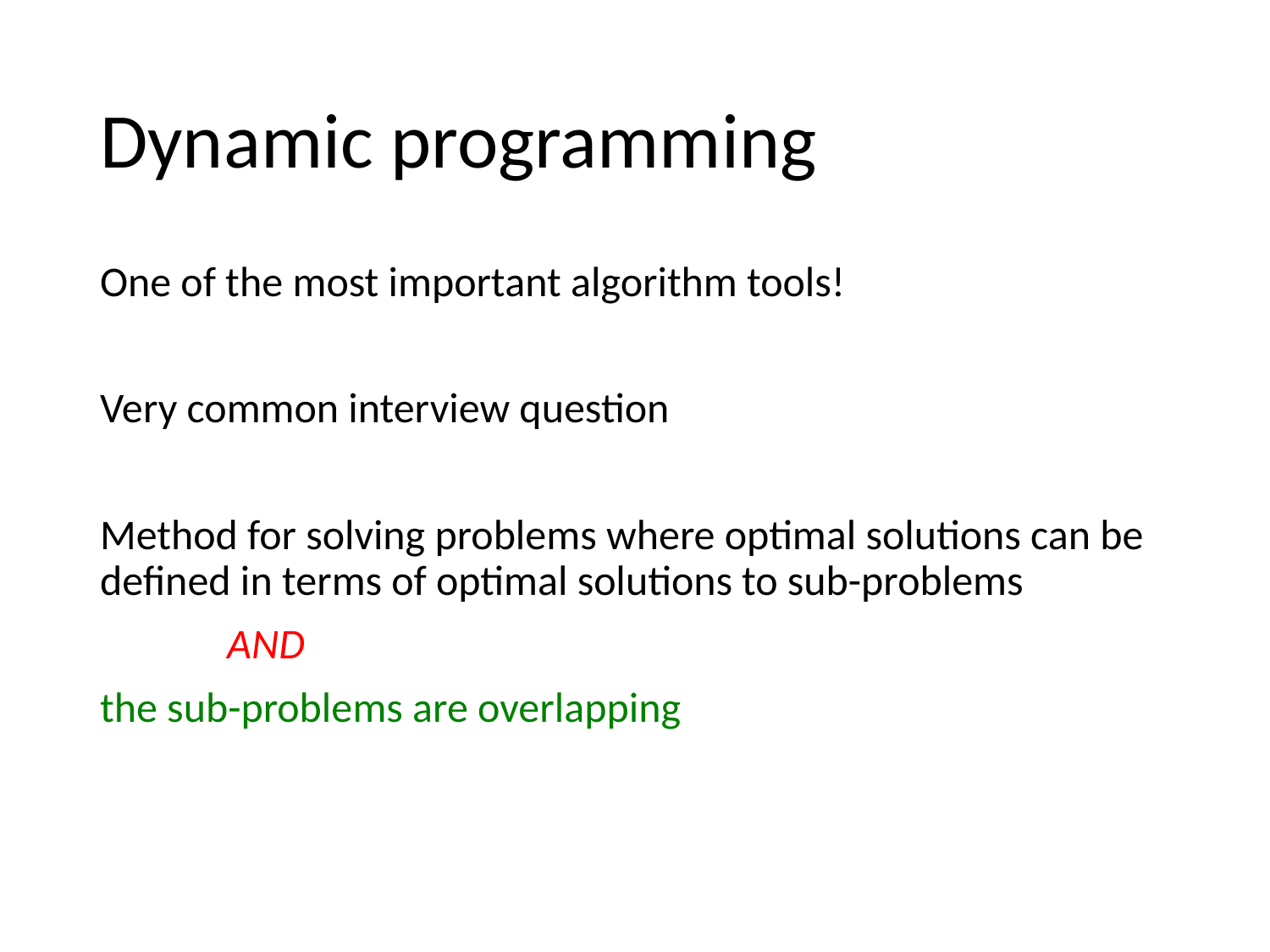

# Dynamic programming
One of the most important algorithm tools!

Very common interview question

Method for solving problems where optimal solutions can be defined in terms of optimal solutions to sub-problems
	AND
the sub-problems are overlapping